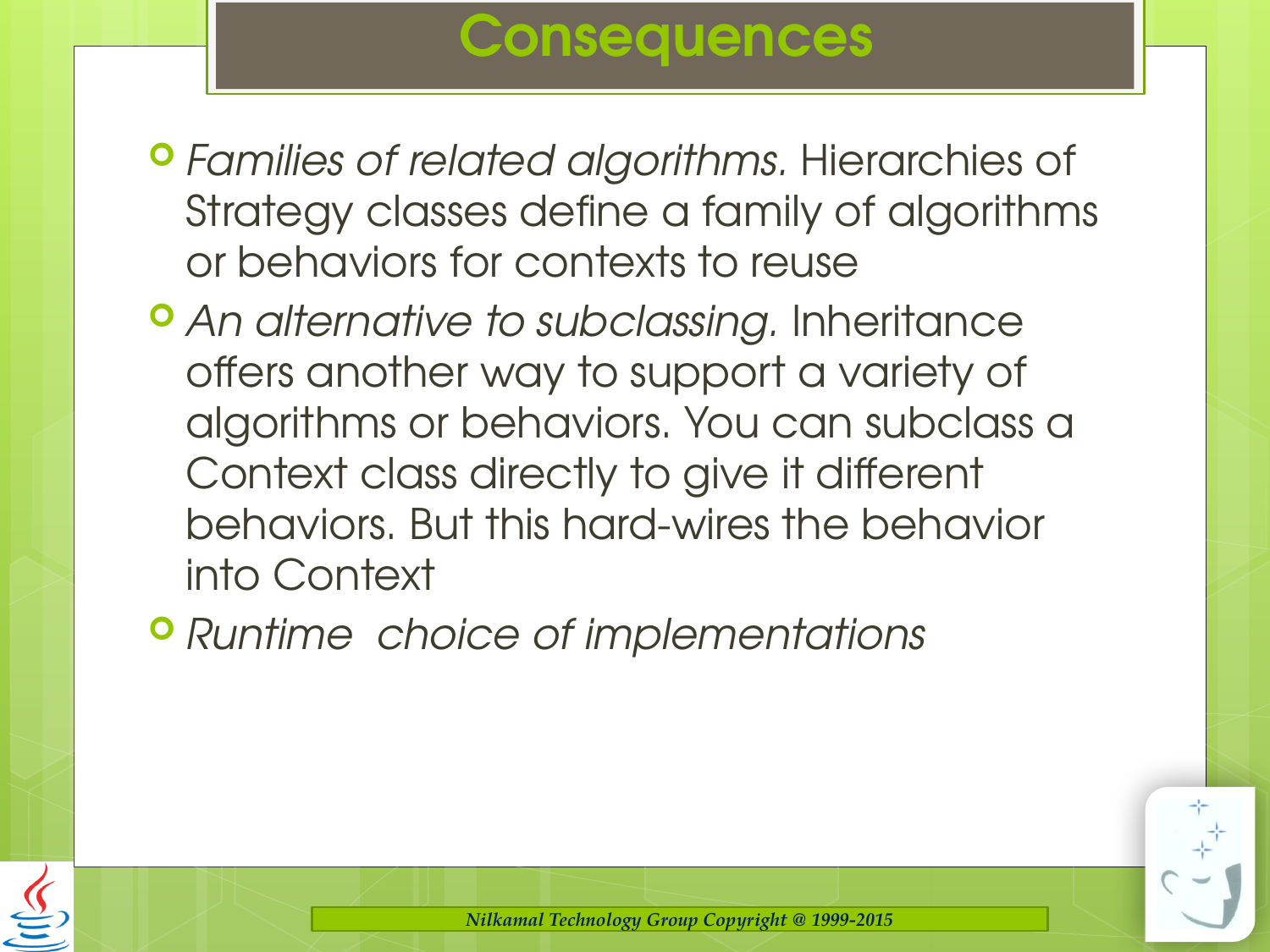

# Consequences
Families of related algorithms. Hierarchies of Strategy classes define a family of algorithms or behaviors for contexts to reuse
An alternative to subclassing. Inheritance offers another way to support a variety of algorithms or behaviors. You can subclass a Context class directly to give it different behaviors. But this hard-wires the behavior into Context
Runtime  choice of implementations